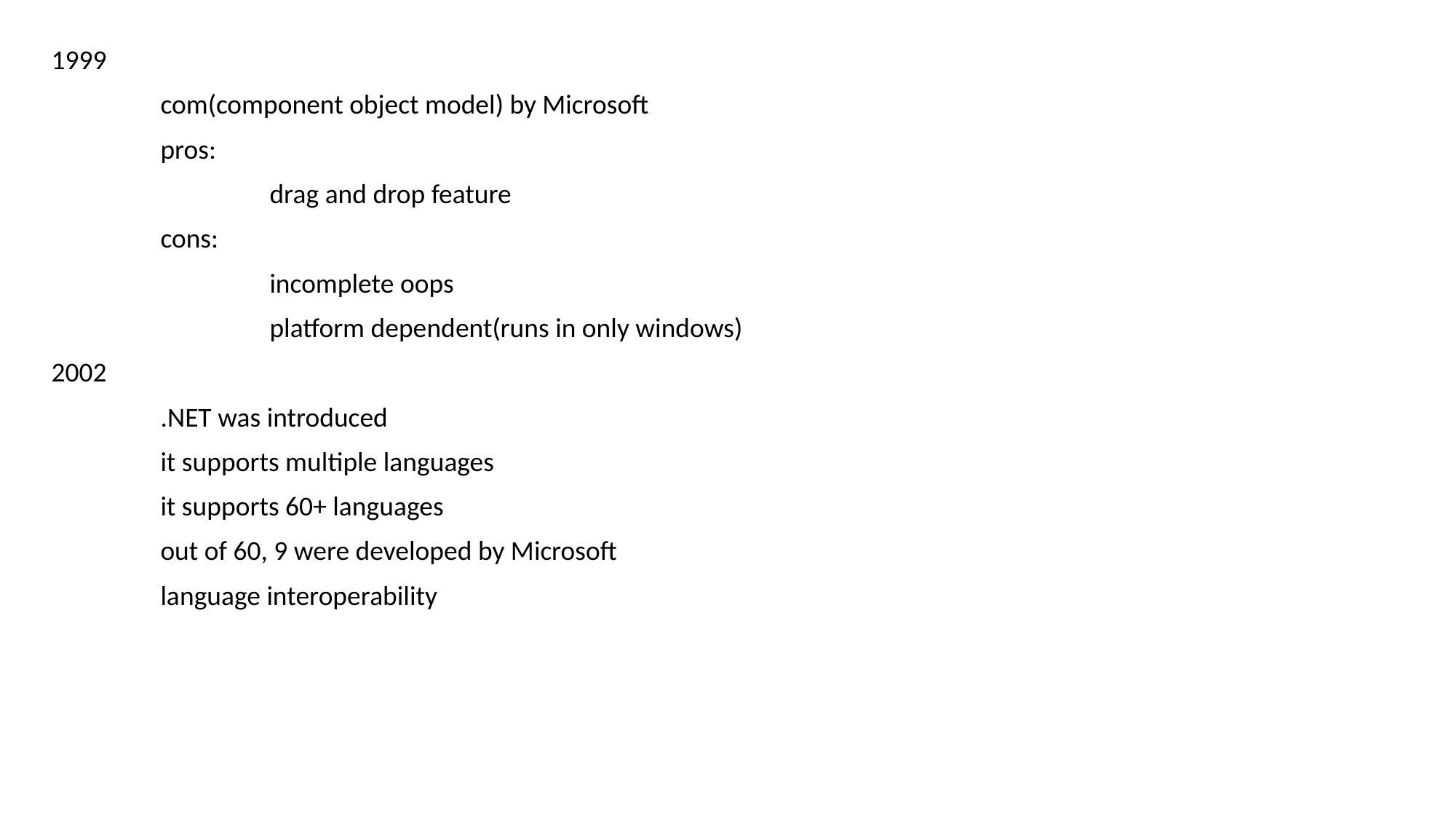

1999
	com(component object model) by Microsoft
	pros:
		drag and drop feature
	cons:
		incomplete oops
		platform dependent(runs in only windows)
2002
	.NET was introduced
	it supports multiple languages
	it supports 60+ languages
	out of 60, 9 were developed by Microsoft
	language interoperability